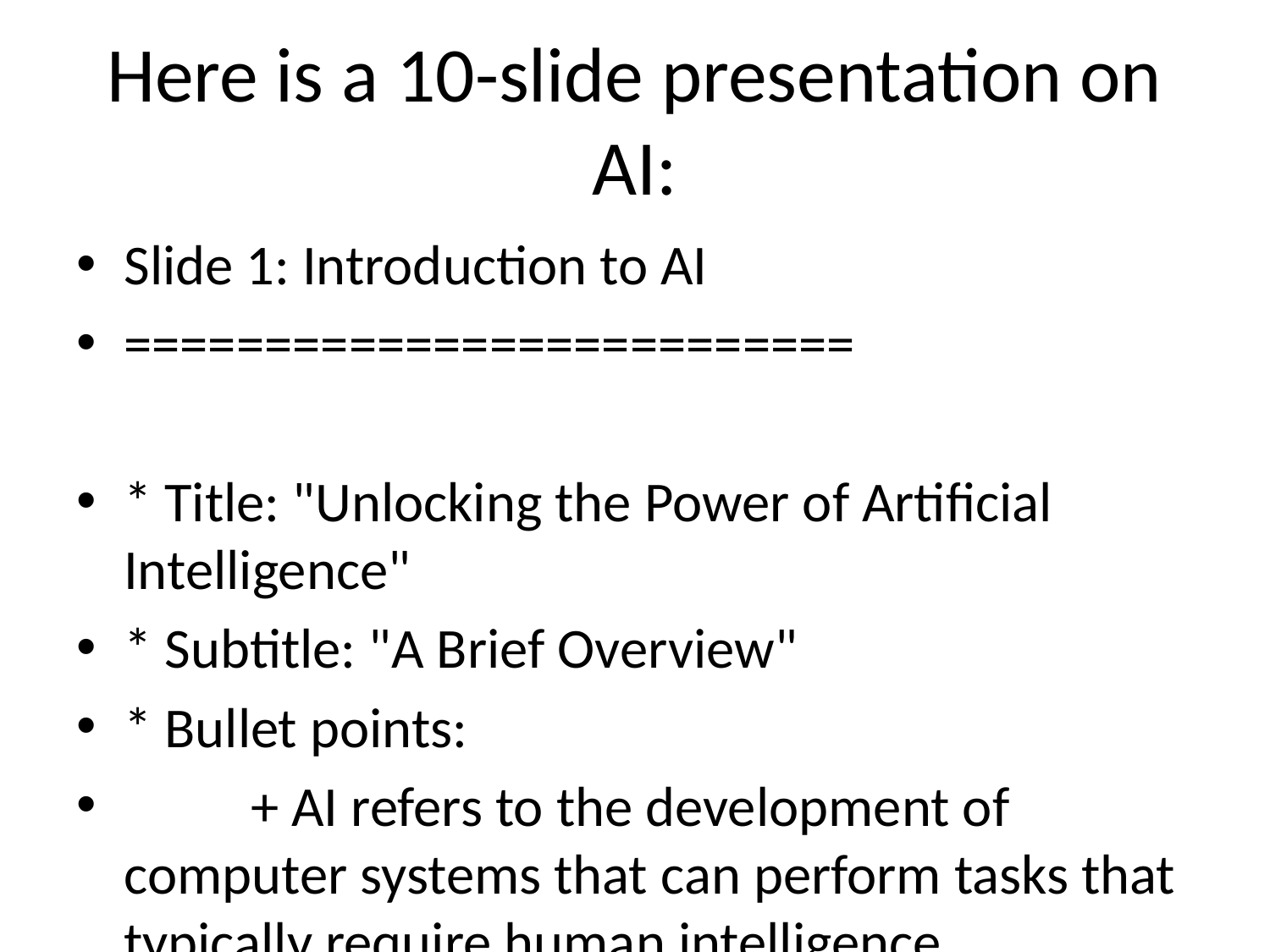

# Here is a 10-slide presentation on AI:
Slide 1: Introduction to AI
==========================

* Title: "Unlocking the Power of Artificial Intelligence"
* Subtitle: "A Brief Overview"
* Bullet points:
	+ AI refers to the development of computer systems that can perform tasks that typically require human intelligence
	+ AI systems can learn, reason, and act like humans
	+ AI has the potential to revolutionize industries and transform the way we live and work

Slide 2: History of AI
=====================

* Title: "A Brief History of Artificial Intelligence"
* Timeline:
	+ 1950s: The Dartmouth Summer Research Project on Artificial Intelligence
	+ 1960s: Rule-based systems and the development of the first AI program
	+ 1970s-1980s: Expert systems and the rise of machine learning
	+ 1990s-2000s: AI winter and the resurgence of AI research
	+ 2010s: Deep learning and the AI boom

Slide 3: Types of AI
=====================

* Title: "Types of Artificial Intelligence"
* Bullet points:
	+ Narrow or Weak AI: designed to perform a specific task
	+ General or Strong AI: designed to perform any intellectual task
	+ Superintelligence: significantly more intelligent than the best human minds
	+ Artificial General Intelligence (AGI): the holy grail of AI research

Slide 4: Machine Learning
=====================

* Title: "Machine Learning: A Key Aspect of AI"
* Bullet points:
	+ Machine learning is a type of AI that enables systems to learn from data
	+ Supervised learning: the system is trained on labeled data
	+ Unsupervised learning: the system discovers patterns in unlabeled data
	+ Reinforcement learning: the system learns through trial and error

Slide 5: Deep Learning
=====================

* Title: "Deep Learning: A Subset of Machine Learning"
* Bullet points:
	+ Deep learning is a type of machine learning that uses neural networks
	+ Neural networks are composed of multiple layers of interconnected nodes
	+ Deep learning is particularly effective for image and speech recognition tasks

Slide 6: AI Applications
=====================

* Title: "AI Applications: Transforming Industries"
* Bullet points:
	+ Healthcare: diagnosis, treatment, and patient care
	+ Finance: fraud detection, risk assessment, and portfolio management
	+ Retail: customer service, recommendation systems, and supply chain management
	+ Transportation: autonomous vehicles and traffic management

Slide 7: AI Challenges
=====================

* Title: "AI Challenges: Overcoming the Hurdles"
* Bullet points:
	+ Data quality and availability
	+ Explainability and transparency
	+ Bias and fairness
	+ Job displacement and workforce transformation

Slide 8: AI Ethics
================

* Title: "AI Ethics: Ensuring Responsible Development"
* Bullet points:
	+ Privacy and data protection
	+ Accountability and transparency
	+ Value alignment and human-centered design
	+ Governance and regulation

Slide 9: AI Future
================

* Title: "The Future of AI: Trends and Predictions"
* Bullet points:
	+ Increased adoption across industries
	+ Advancements in natural language processing and computer vision
	+ Growth of edge AI and autonomous systems
	+ Further development of explainable AI and transparency

Slide 10: Conclusion
==================

* Title: "Unlocking the Power of Artificial Intelligence"
* Summary: AI has the potential to transform industries and revolutionize the way we live and work
* Call to action: Stay informed, get involved, and shape the future of AI